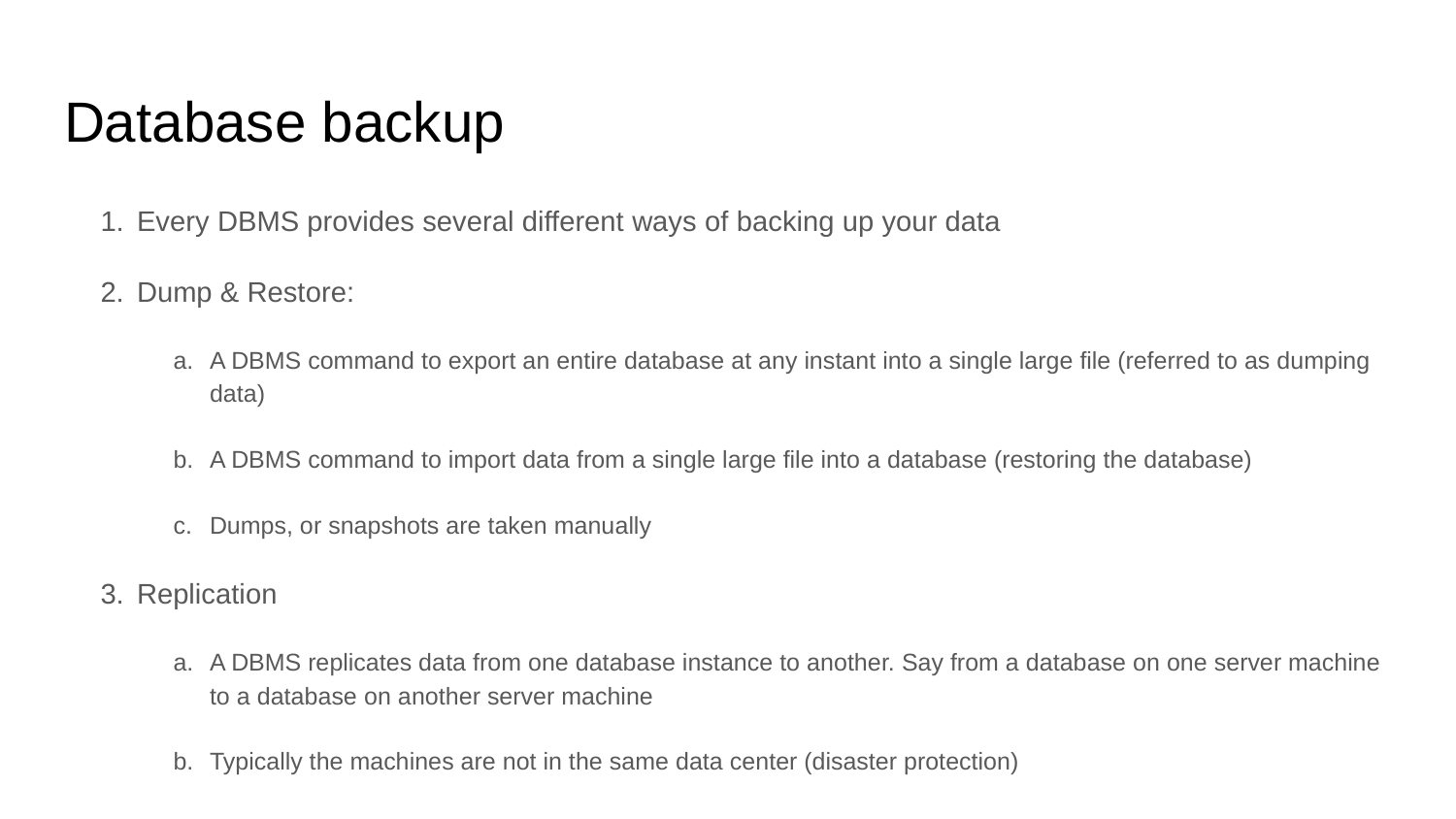

# Database backup
Every DBMS provides several different ways of backing up your data
Dump & Restore:
A DBMS command to export an entire database at any instant into a single large file (referred to as dumping data)
A DBMS command to import data from a single large file into a database (restoring the database)
Dumps, or snapshots are taken manually
Replication
A DBMS replicates data from one database instance to another. Say from a database on one server machine to a database on another server machine
Typically the machines are not in the same data center (disaster protection)